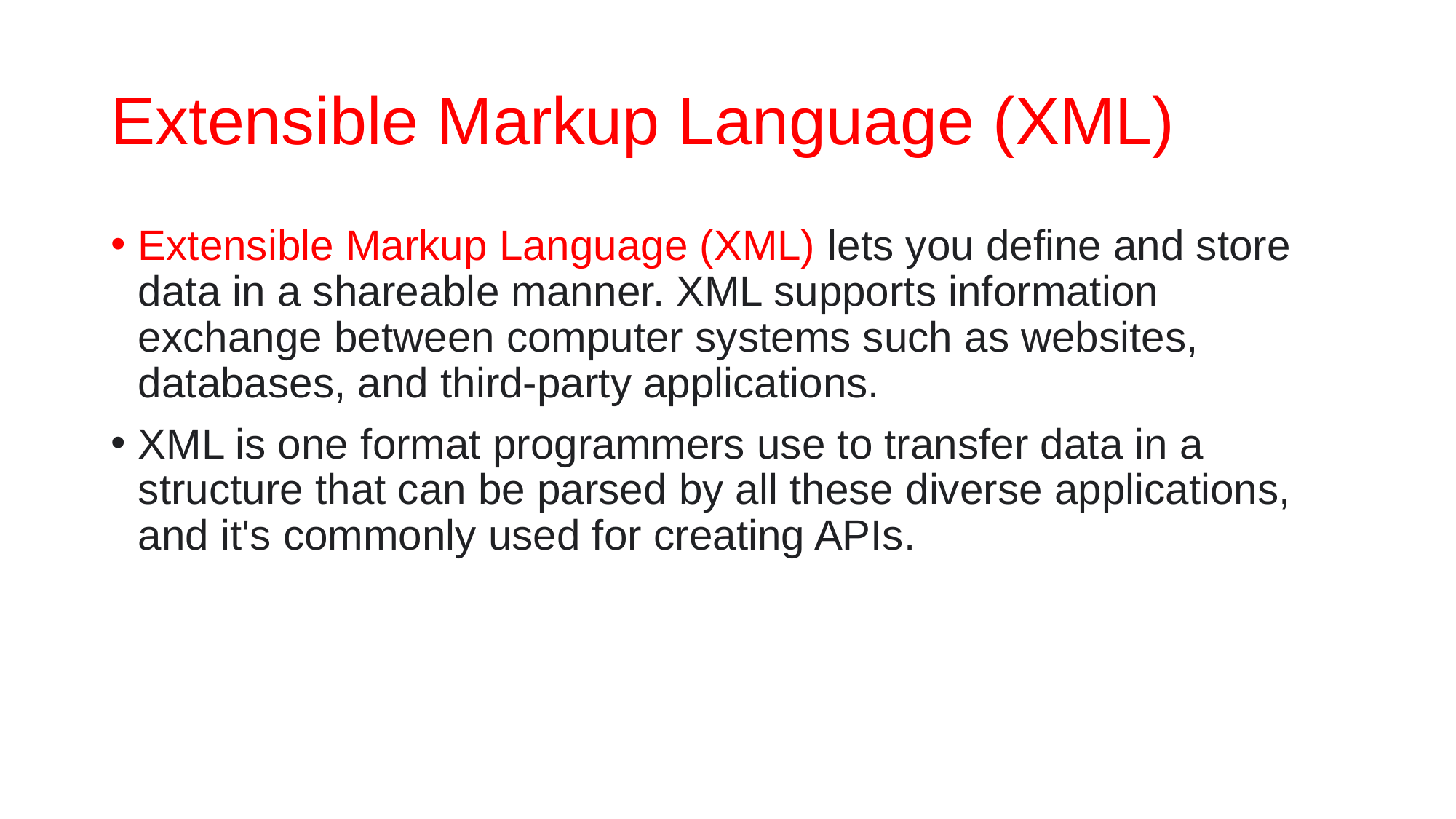

# Extensible Markup Language (XML)
Extensible Markup Language (XML) lets you define and store data in a shareable manner. XML supports information exchange between computer systems such as websites, databases, and third-party applications.
XML is one format programmers use to transfer data in a structure that can be parsed by all these diverse applications, and it's commonly used for creating APIs.